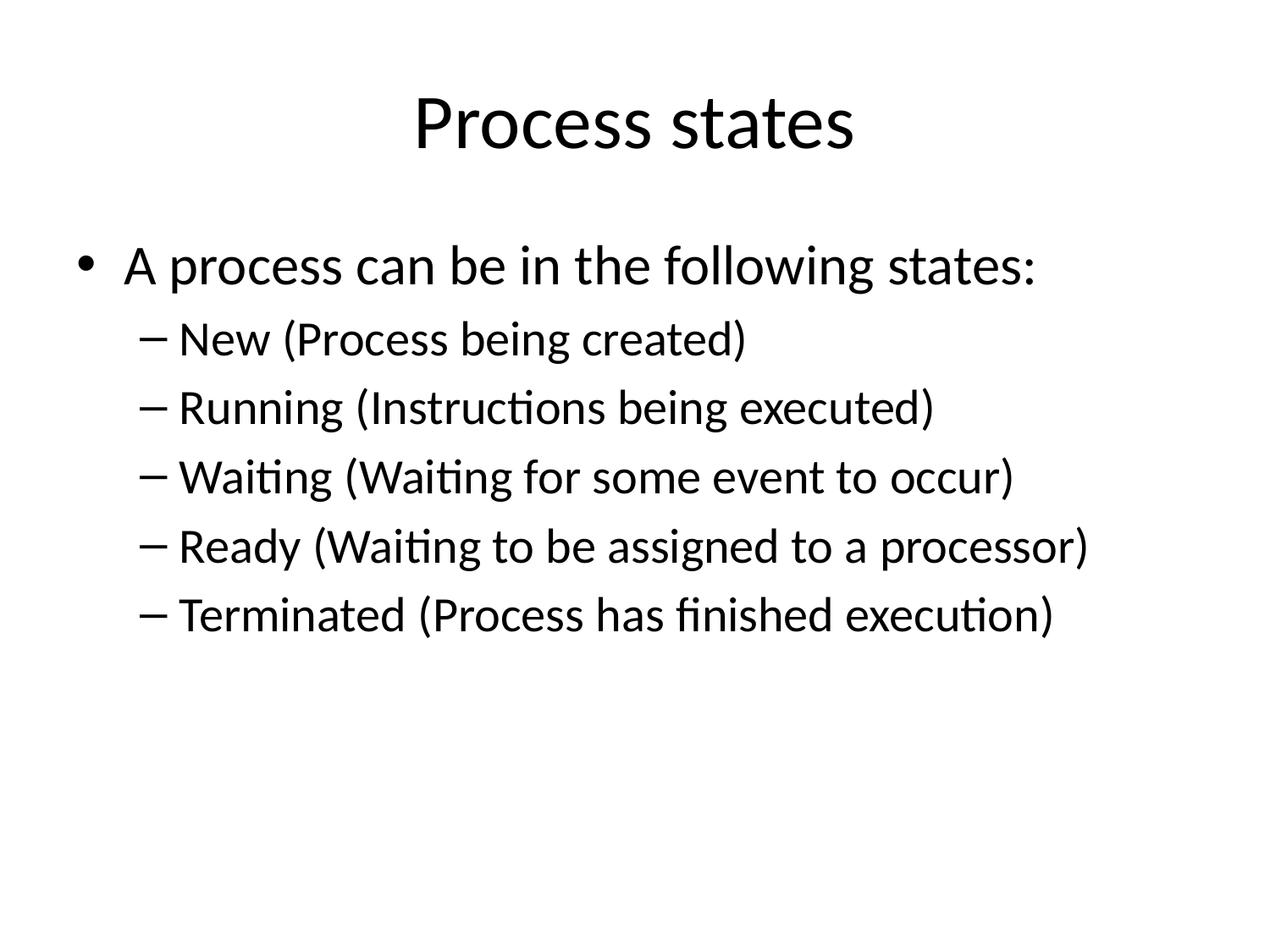

# Process states
A process can be in the following states:
New (Process being created)
Running (Instructions being executed)
Waiting (Waiting for some event to occur)
Ready (Waiting to be assigned to a processor)
Terminated (Process has finished execution)